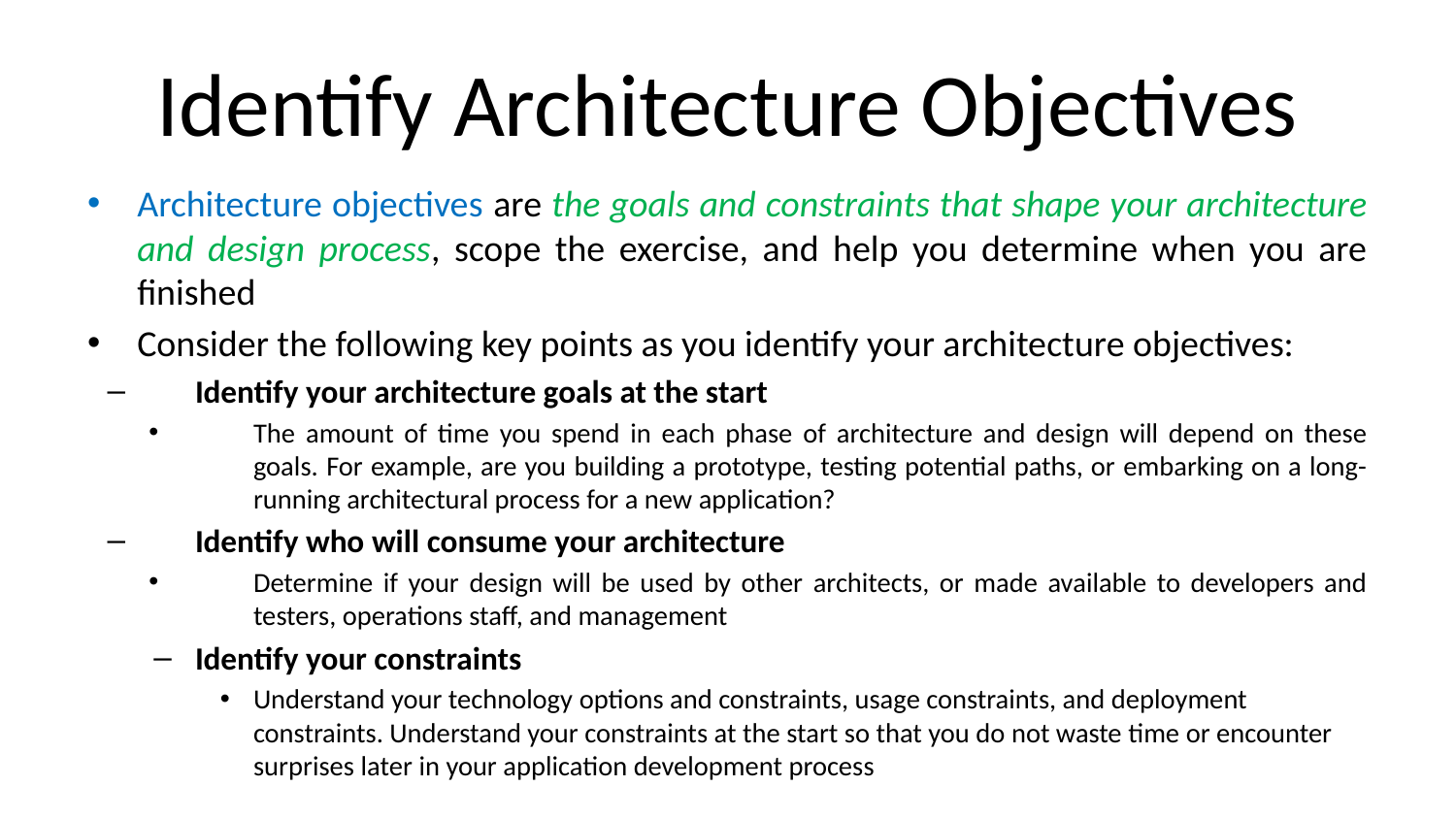

# Identify Architecture Objectives
Architecture objectives are the goals and constraints that shape your architecture and design process, scope the exercise, and help you determine when you are finished
Consider the following key points as you identify your architecture objectives:
Identify your architecture goals at the start
The amount of time you spend in each phase of architecture and design will depend on these goals. For example, are you building a prototype, testing potential paths, or embarking on a long-running architectural process for a new application?
Identify who will consume your architecture
Determine if your design will be used by other architects, or made available to developers and testers, operations staff, and management
Identify your constraints
Understand your technology options and constraints, usage constraints, and deployment constraints. Understand your constraints at the start so that you do not waste time or encounter surprises later in your application development process